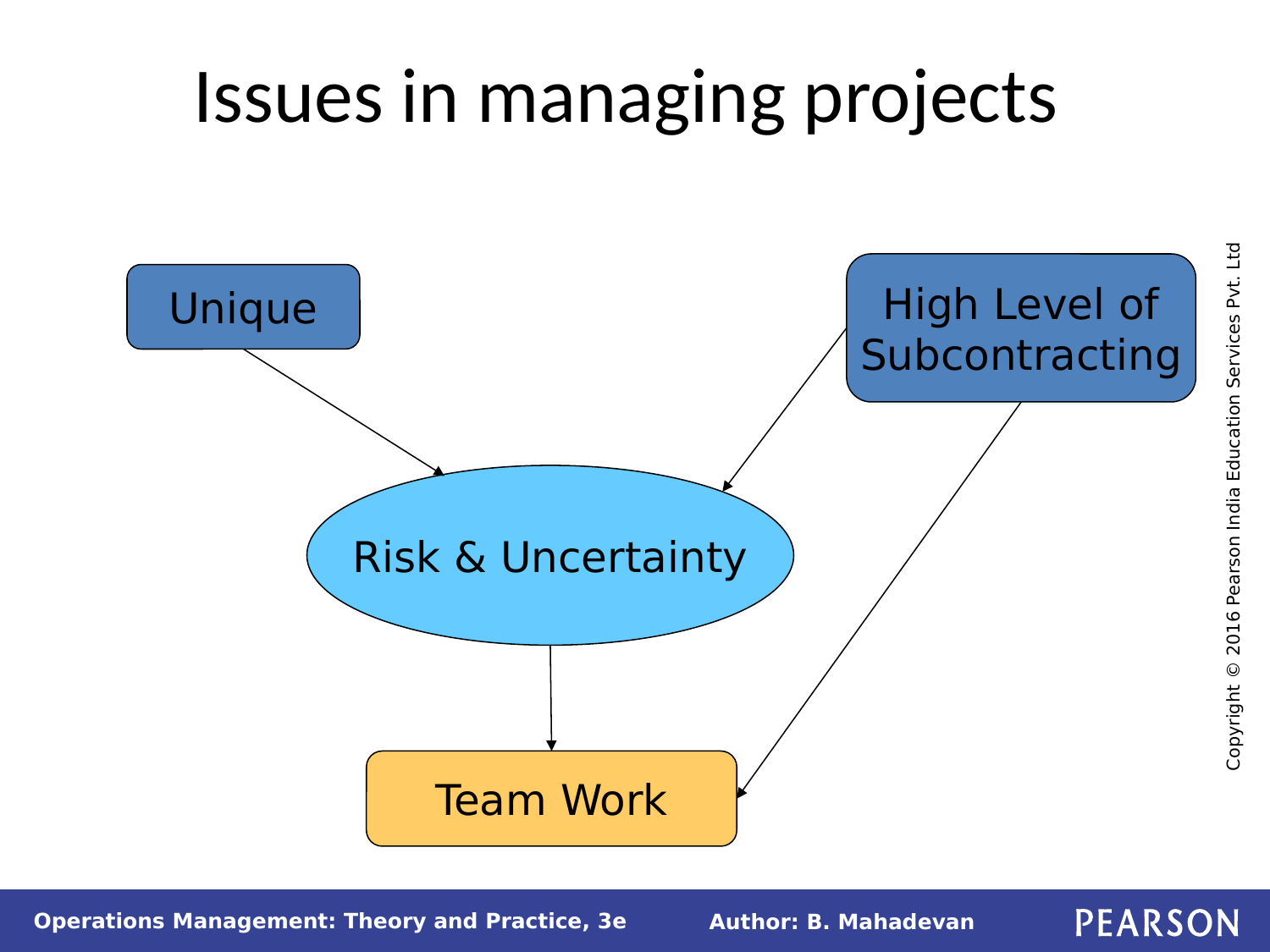

# Issues in managing projects
High Level of
Subcontracting
Unique
Risk & Uncertainty
Team Work